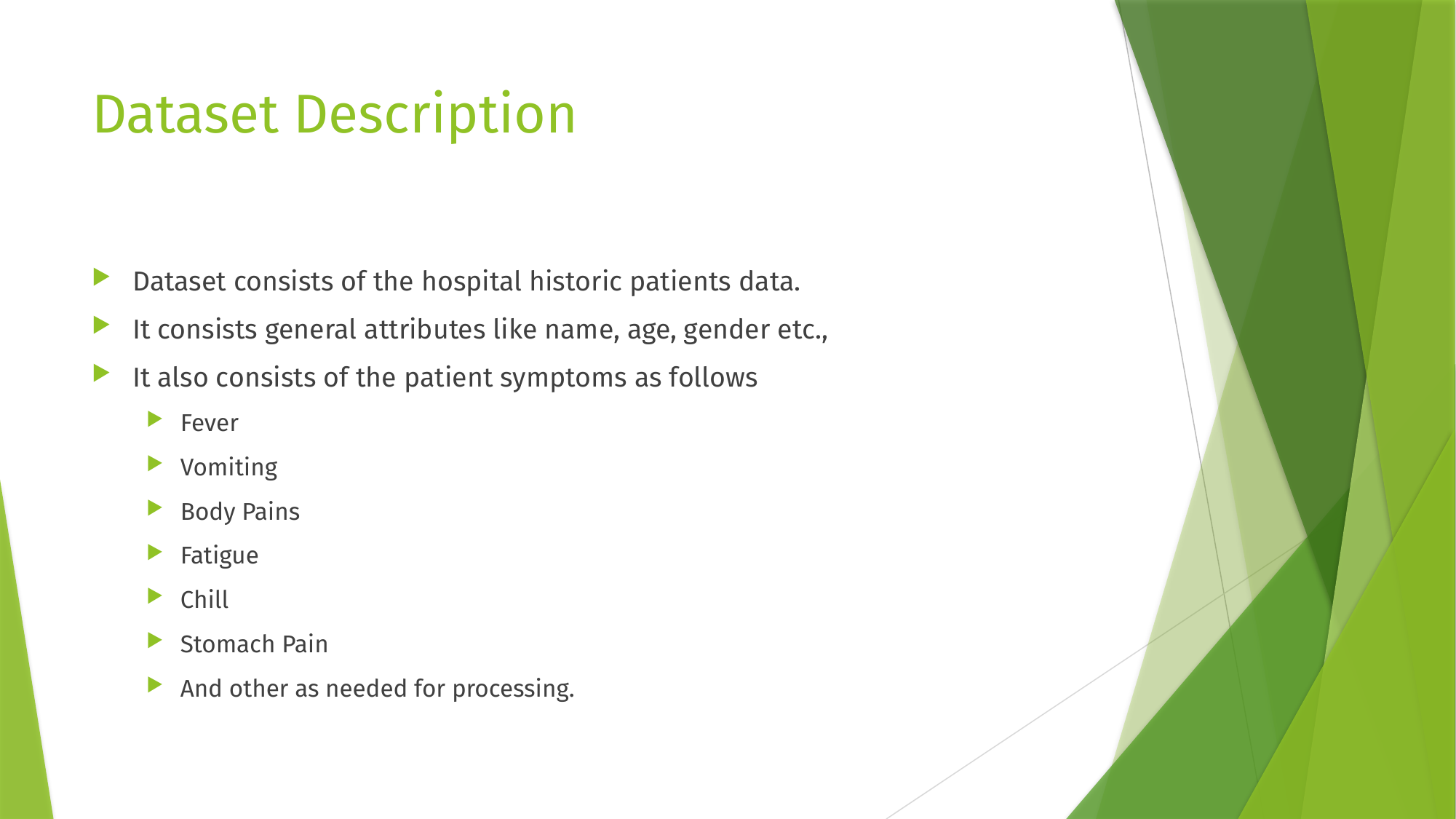

# Dataset Description
Dataset consists of the hospital historic patients data.
It consists general attributes like name, age, gender etc.,
It also consists of the patient symptoms as follows
Fever
Vomiting
Body Pains
Fatigue
Chill
Stomach Pain
And other as needed for processing.